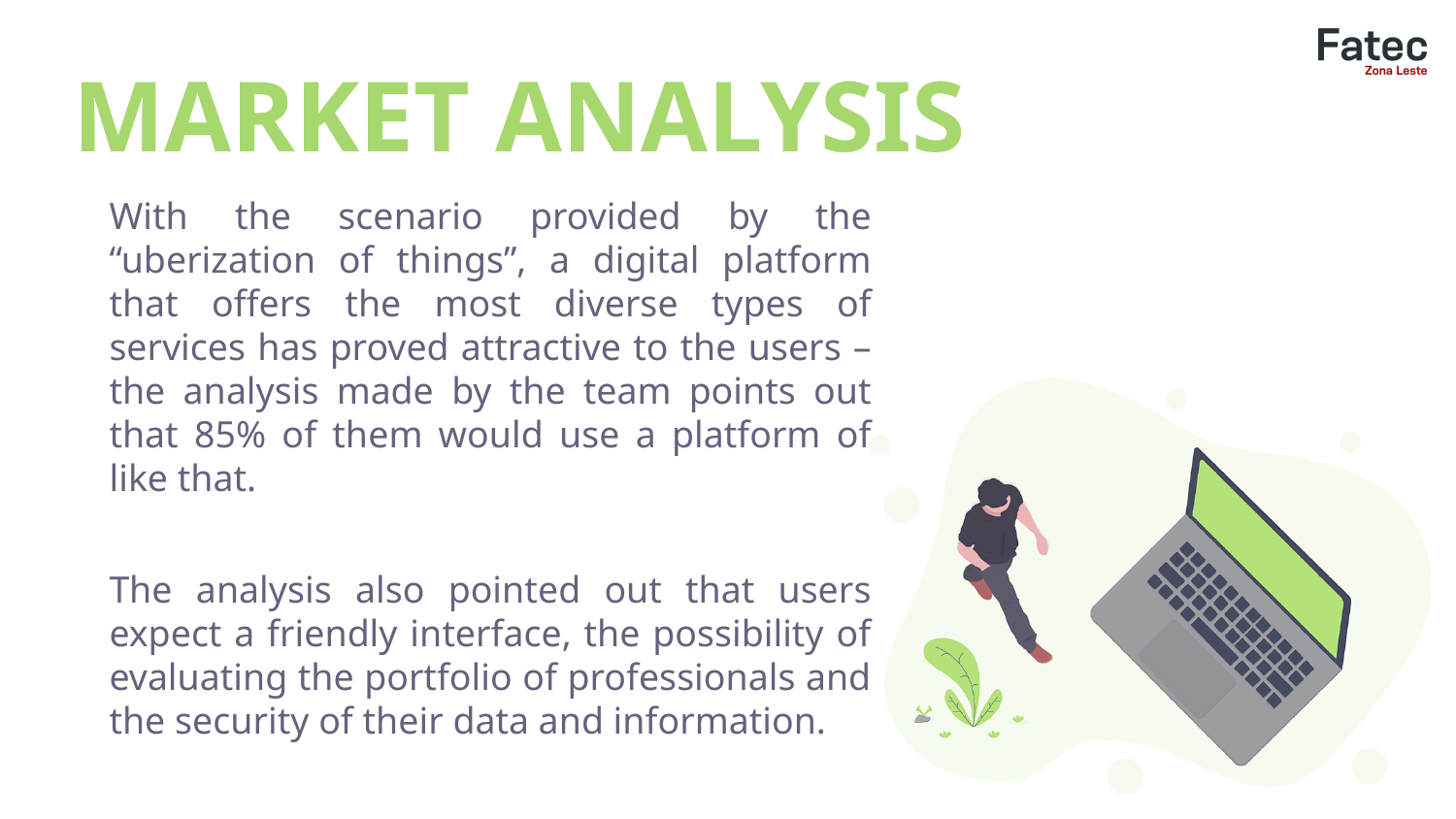

MARKET ANALYSIS
With the scenario provided by the “uberization of things”, a digital platform that offers the most diverse types of services has proved attractive to the users – the analysis made by the team points out that 85% of them would use a platform of like that.

The analysis also pointed out that users expect a friendly interface, the possibility of evaluating the portfolio of professionals and the security of their data and information.